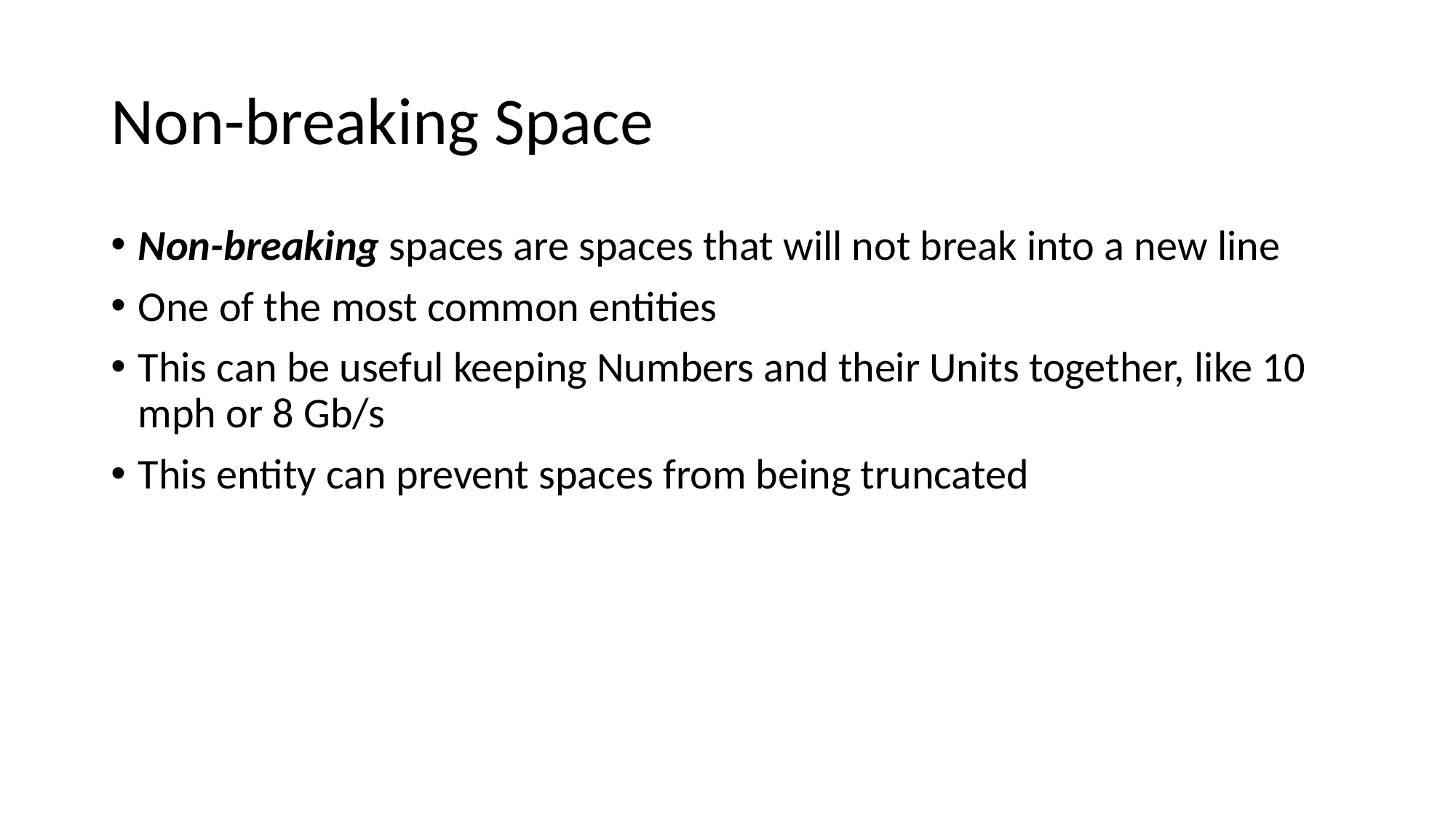

# Non-breaking Space
Non-breaking spaces are spaces that will not break into a new line
One of the most common entities
This can be useful keeping Numbers and their Units together, like 10 mph or 8 Gb/s
This entity can prevent spaces from being truncated